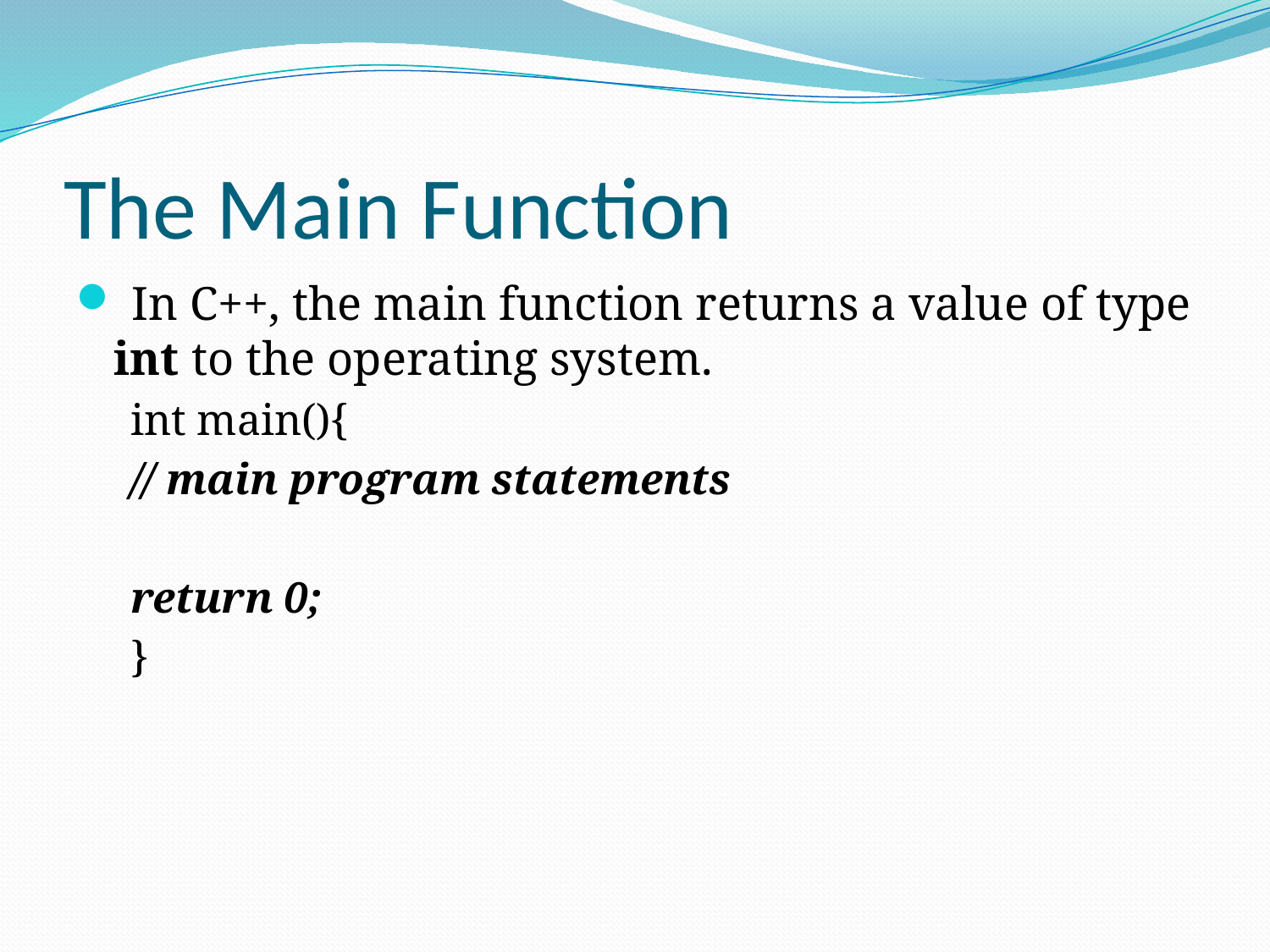

# The Main Function
 In C++, the main function returns a value of type int to the operating system.
int main(){
// main program statements

return 0;
}